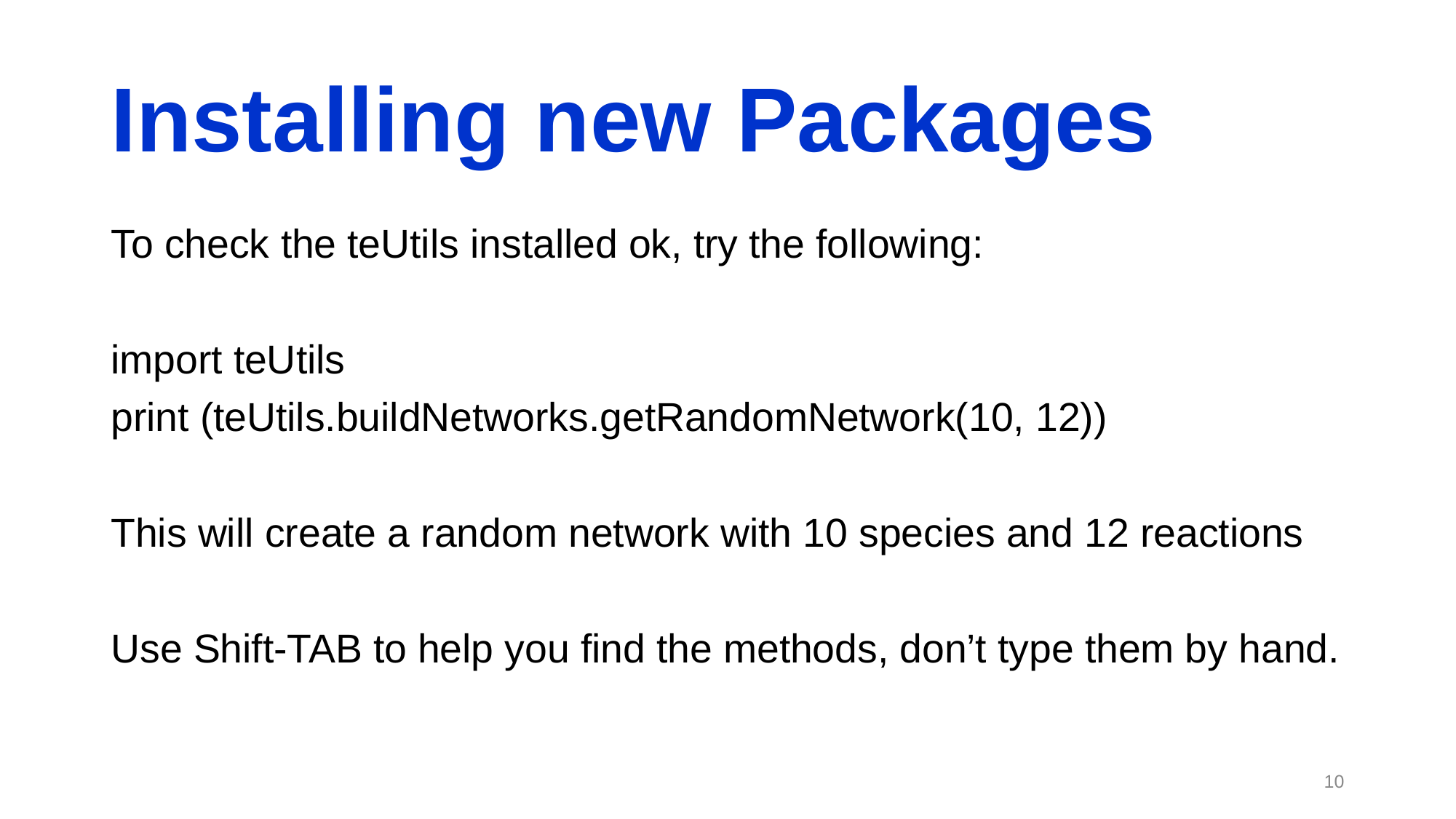

# Installing new Packages
To check the teUtils installed ok, try the following:

import teUtils
print (teUtils.buildNetworks.getRandomNetwork(10, 12))

This will create a random network with 10 species and 12 reactions

Use Shift-TAB to help you find the methods, don’t type them by hand.
10